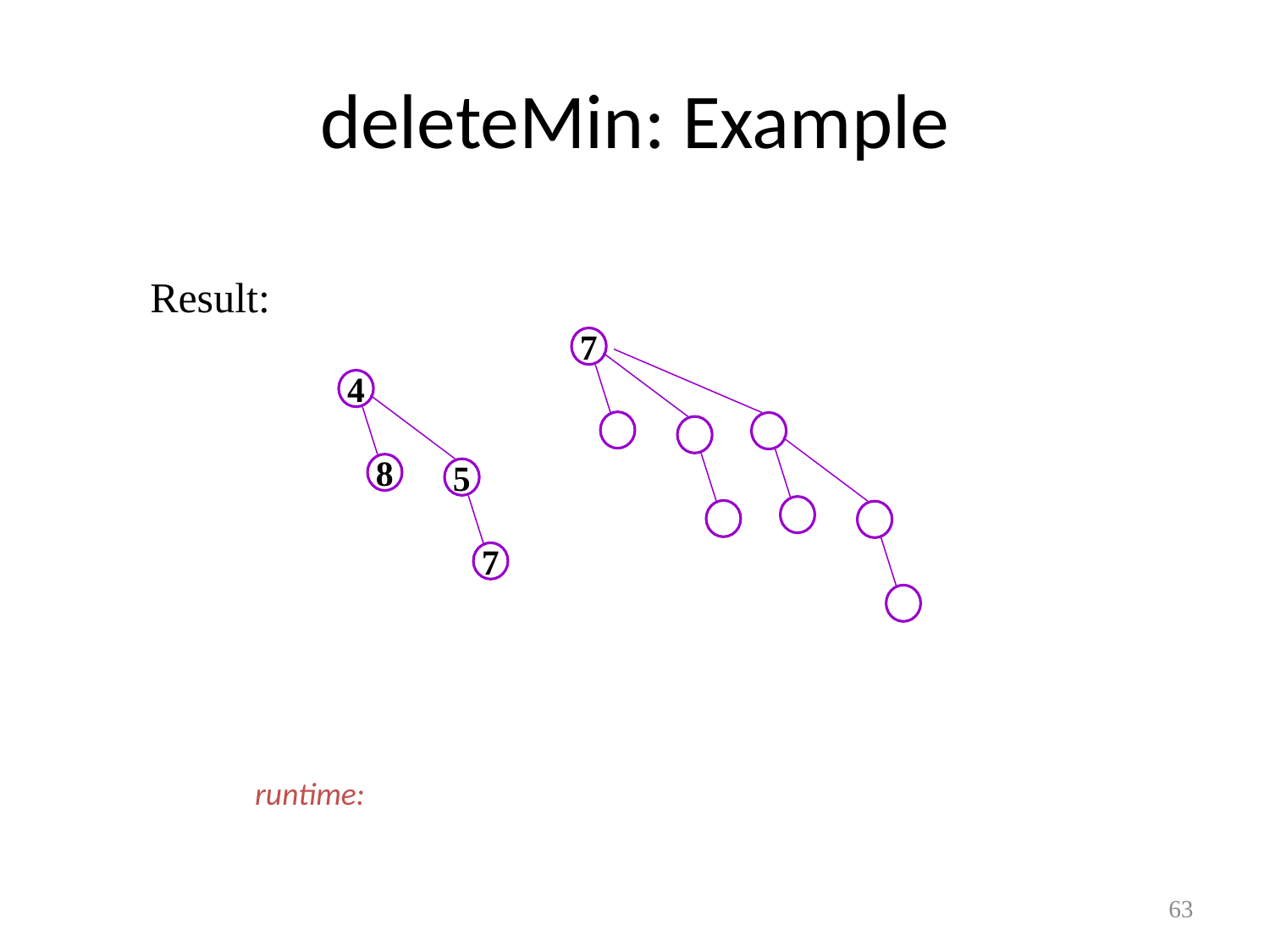

# deleteMin: Example
Result:
7

4

8
5

7

runtime:
Θ(log n)
63